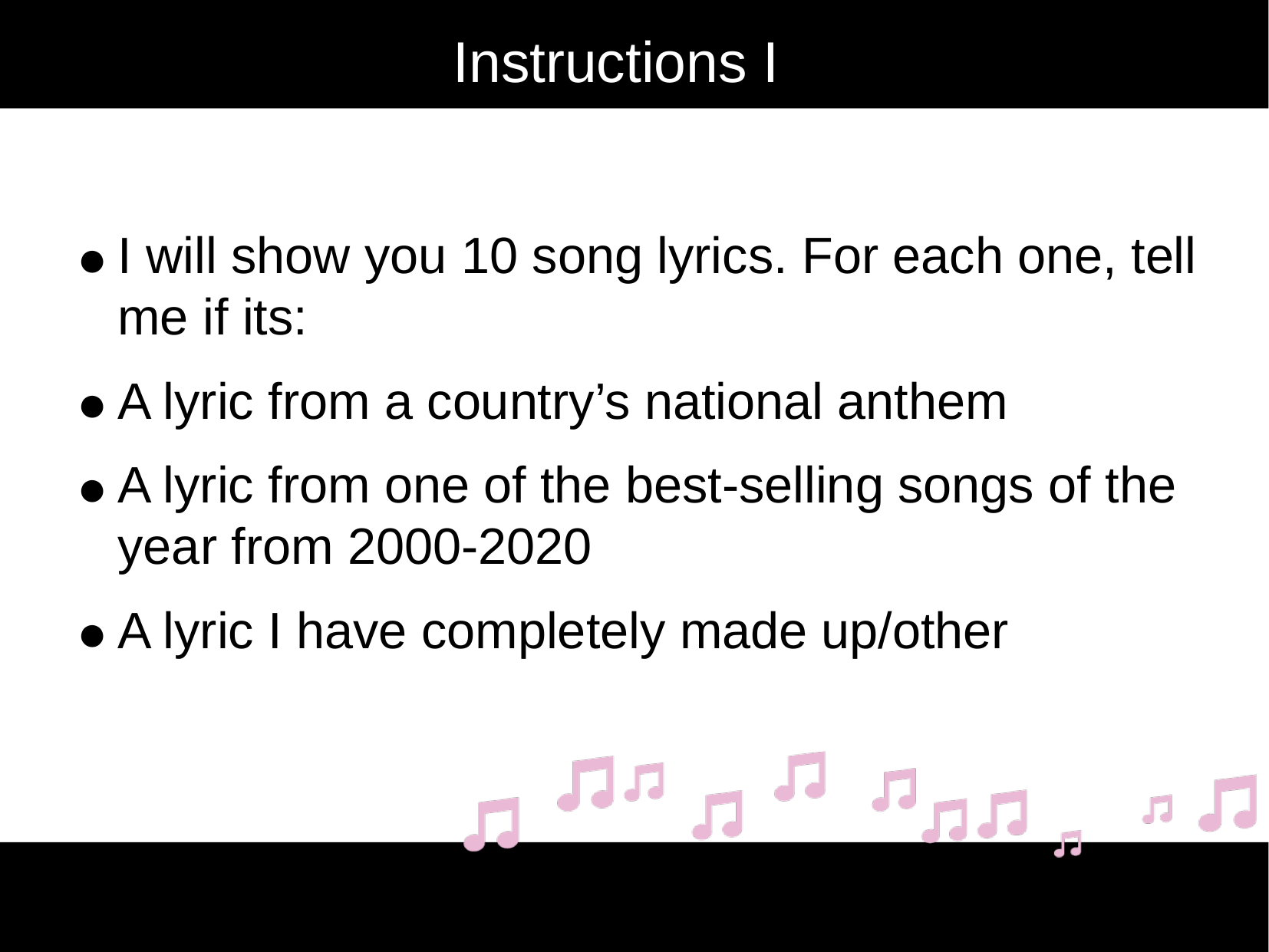

Instructions I
I will show you 10 song lyrics. For each one, tell me if its:
A lyric from a country’s national anthem
A lyric from one of the best-selling songs of the year from 2000-2020
A lyric I have completely made up/other